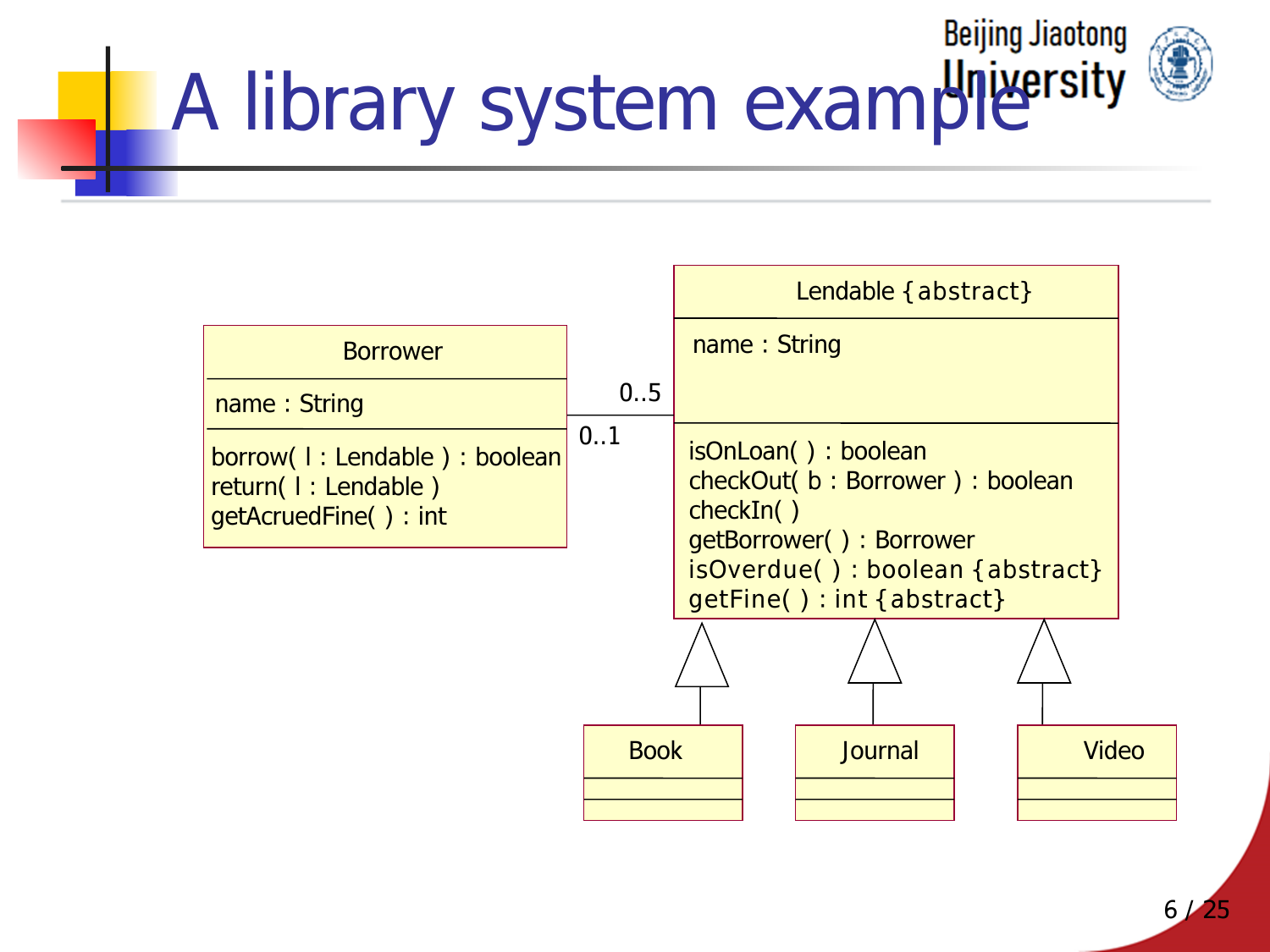

# A library system example

Lendable {abstract}

name : String

isOnLoan( ) : boolean
checkOut( b : Borrower ) : boolean
checkIn( )
getBorrower( ) : Borrower
isOverdue( ) : boolean {abstract}
getFine( ) : int {abstract}

Borrower

name : String

borrow( l : Lendable ) : boolean
return( l : Lendable )
getAcruedFine( ) : int
0..5
0..1

Book

Journal

Video

6